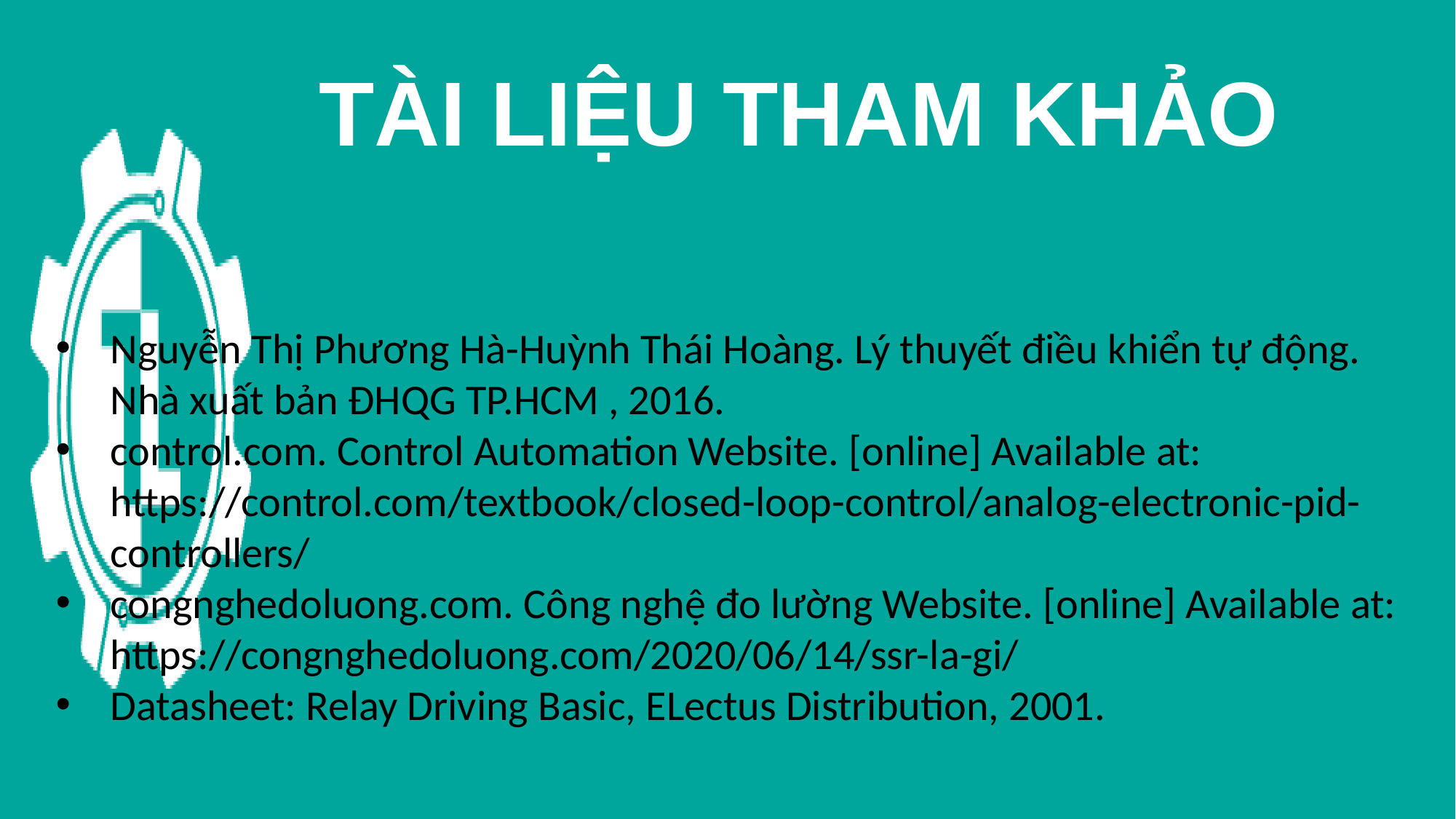

TÀI LIỆU THAM KHẢO
Nguyễn Thị Phương Hà-Huỳnh Thái Hoàng. Lý thuyết điều khiển tự động. Nhà xuất bản ĐHQG TP.HCM , 2016.
control.com. Control Automation Website. [online] Available at: https://control.com/textbook/closed-loop-control/analog-electronic-pid-controllers/
congnghedoluong.com. Công nghệ đo lường Website. [online] Available at: https://congnghedoluong.com/2020/06/14/ssr-la-gi/
Datasheet: Relay Driving Basic, ELectus Distribution, 2001.